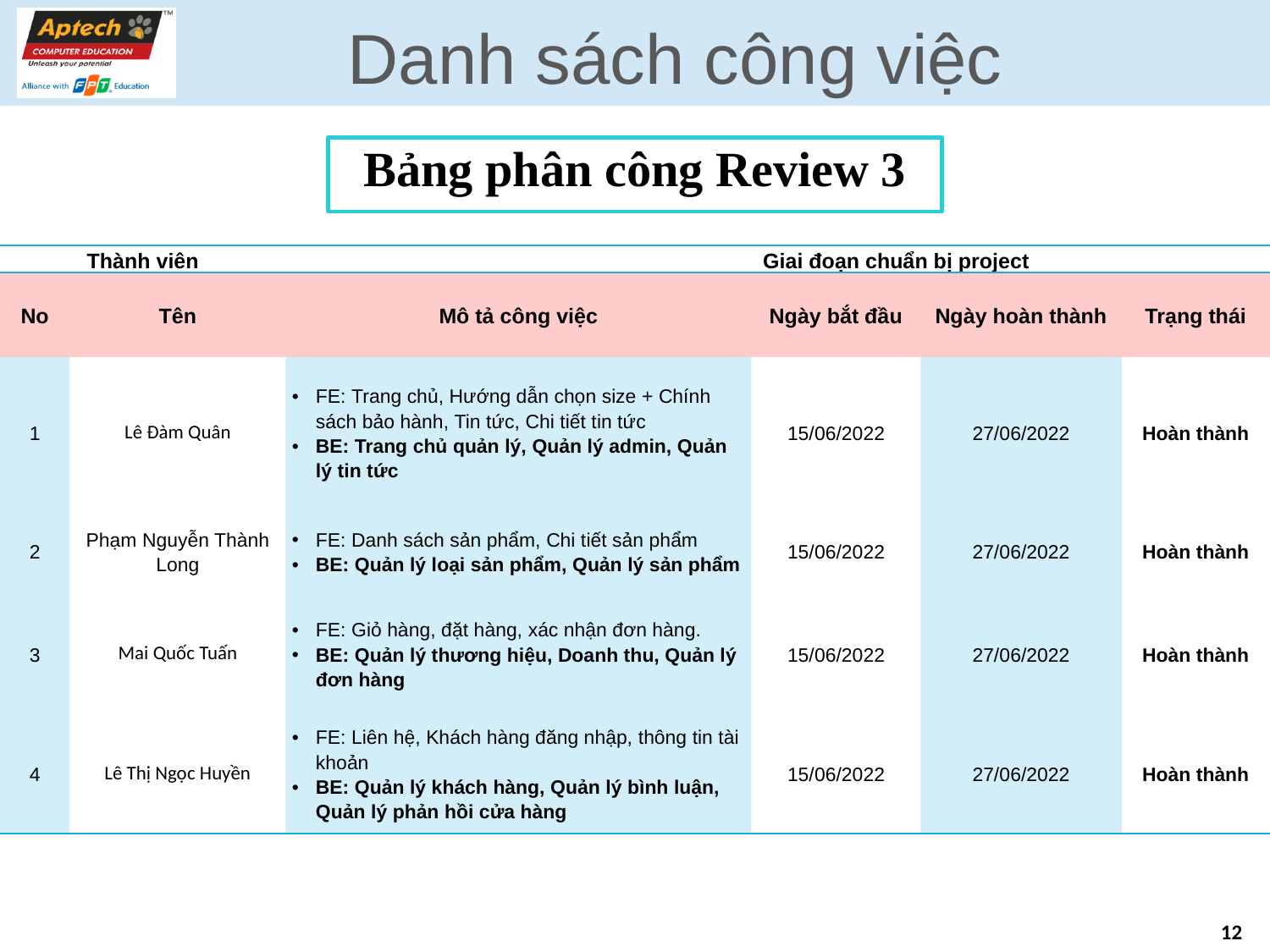

# Danh sách công việc
Bảng phân công Review 3
| Thành viên |  | Giai đoạn chuẩn bị project |  |  |  |
| --- | --- | --- | --- | --- | --- |
| No | Tên | Mô tả công việc | Ngày bắt đầu | Ngày hoàn thành | Trạng thái |
| 1 | Lê Đàm Quân | FE: Trang chủ, Hướng dẫn chọn size + Chính sách bảo hành, Tin tức, Chi tiết tin tức BE: Trang chủ quản lý, Quản lý admin, Quản lý tin tức | 15/06/2022 | 27/06/2022 | Hoàn thành |
| 2 | Phạm Nguyễn Thành Long | FE: Danh sách sản phẩm, Chi tiết sản phẩm BE: Quản lý loại sản phẩm, Quản lý sản phẩm | 15/06/2022 | 27/06/2022 | Hoàn thành |
| 3 | Mai Quốc Tuấn | FE: Giỏ hàng, đặt hàng, xác nhận đơn hàng. BE: Quản lý thương hiệu, Doanh thu, Quản lý đơn hàng | 15/06/2022 | 27/06/2022 | Hoàn thành |
| 4 | Lê Thị Ngọc Huyền | FE: Liên hệ, Khách hàng đăng nhập, thông tin tài khoản BE: Quản lý khách hàng, Quản lý bình luận, Quản lý phản hồi cửa hàng | 15/06/2022 | 27/06/2022 | Hoàn thành |
12